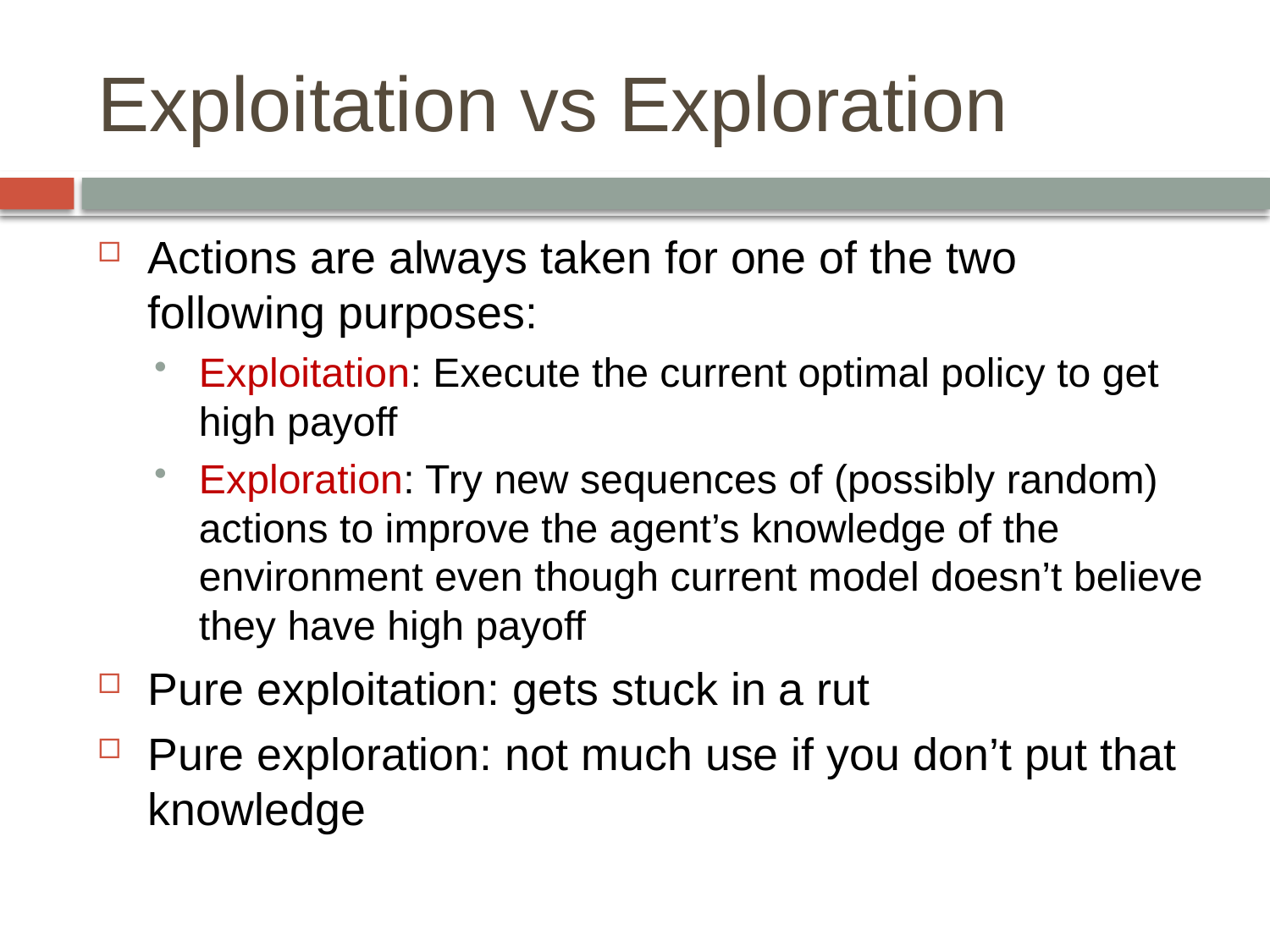

Exploitation vs Exploration
Actions are always taken for one of the two following purposes:
Exploitation: Execute the current optimal policy to get high payoff
Exploration: Try new sequences of (possibly random) actions to improve the agent’s knowledge of the environment even though current model doesn’t believe they have high payoff
Pure exploitation: gets stuck in a rut
Pure exploration: not much use if you don’t put that knowledge